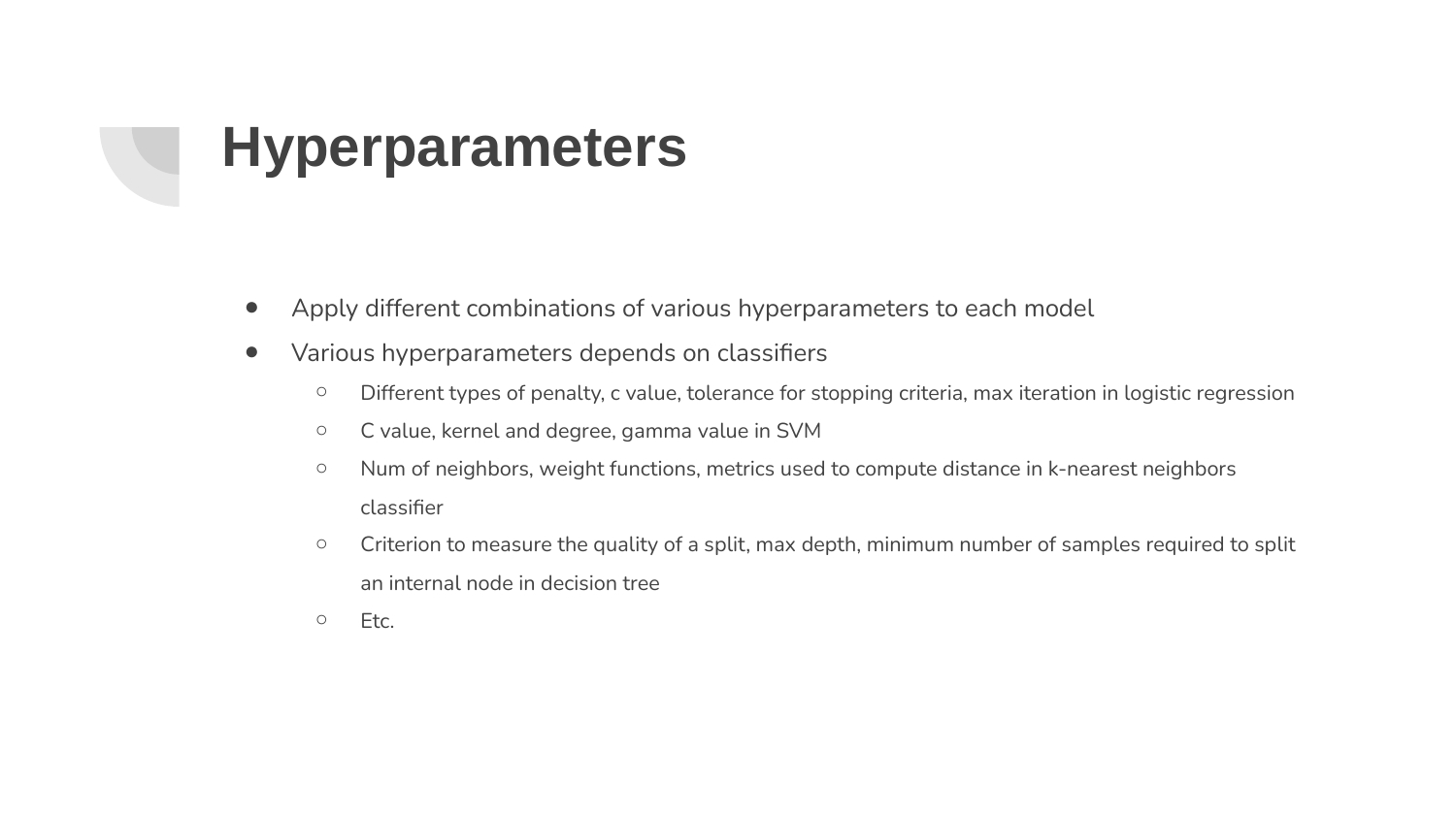

# Hyperparameters
Apply different combinations of various hyperparameters to each model
Various hyperparameters depends on classifiers
Different types of penalty, c value, tolerance for stopping criteria, max iteration in logistic regression
C value, kernel and degree, gamma value in SVM
Num of neighbors, weight functions, metrics used to compute distance in k-nearest neighbors classifier
Criterion to measure the quality of a split, max depth, minimum number of samples required to split an internal node in decision tree
Etc.